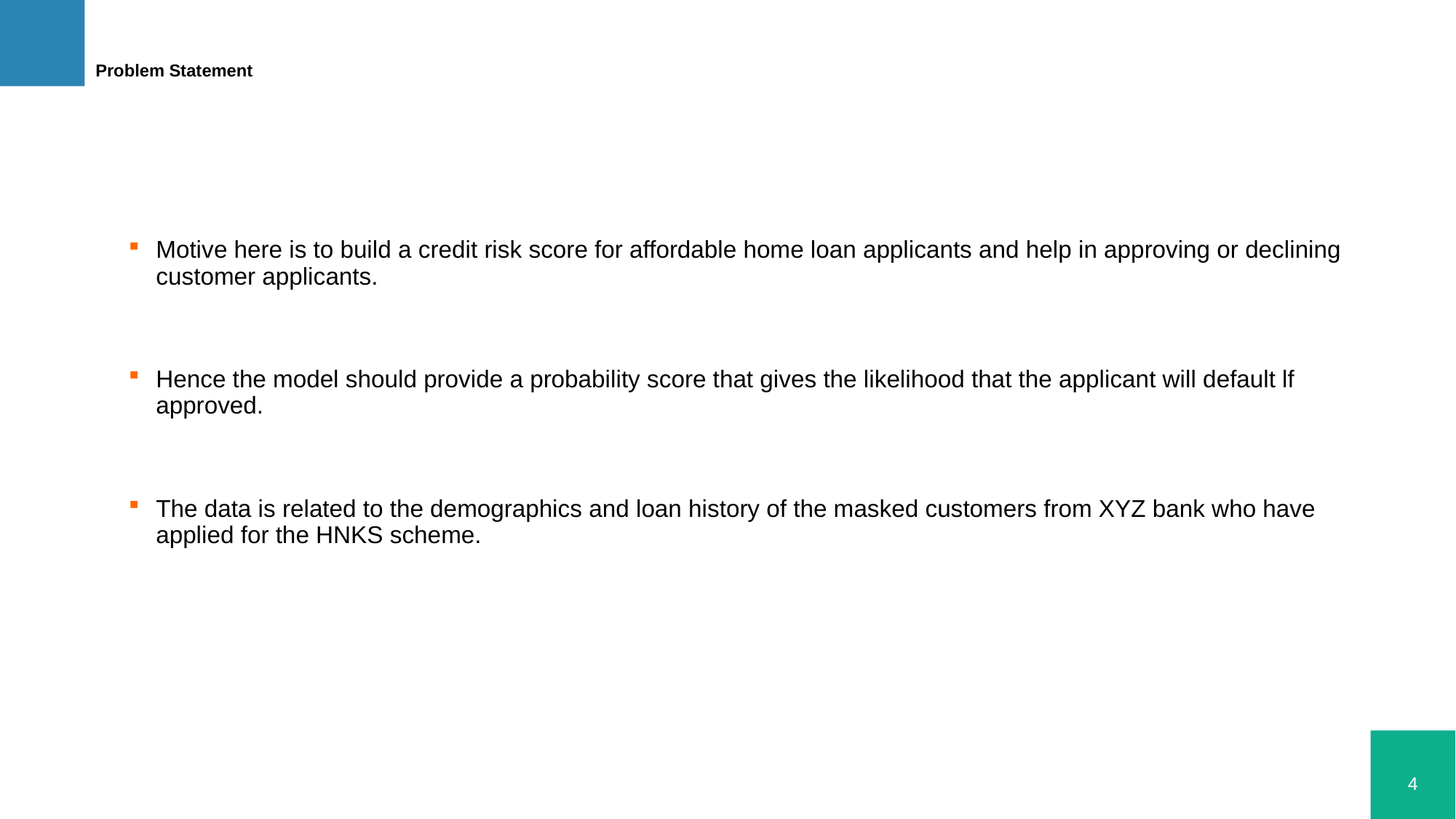

# Problem Statement

Motive here is to build a credit risk score for affordable home loan applicants and help in approving or declining customer applicants.

Hence the model should provide a probability score that gives the likelihood that the applicant will default lf approved.

The data is related to the demographics and loan history of the masked customers from XYZ bank who have applied for the HNKS scheme.

4